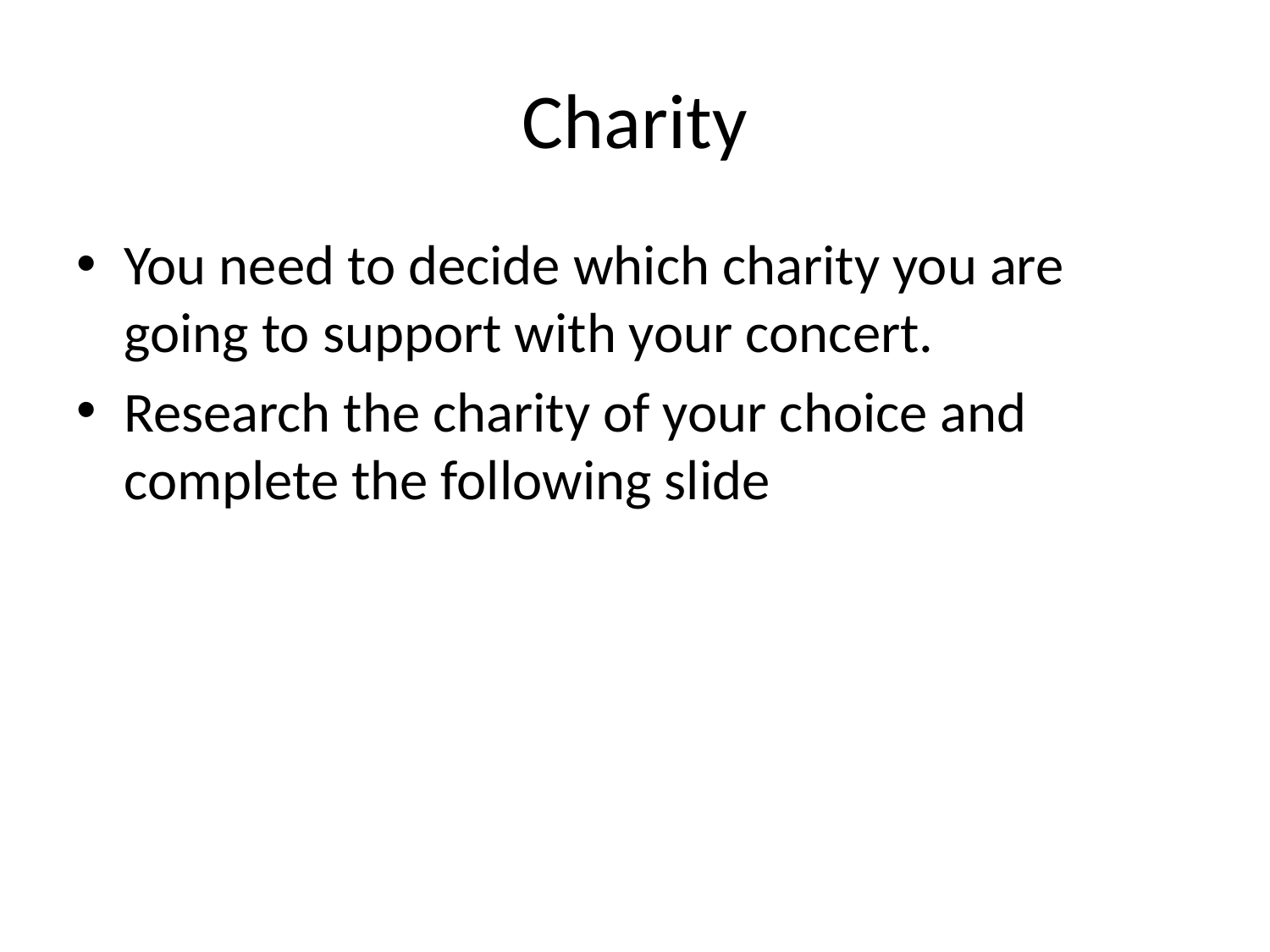

# Charity
You need to decide which charity you are going to support with your concert.
Research the charity of your choice and complete the following slide